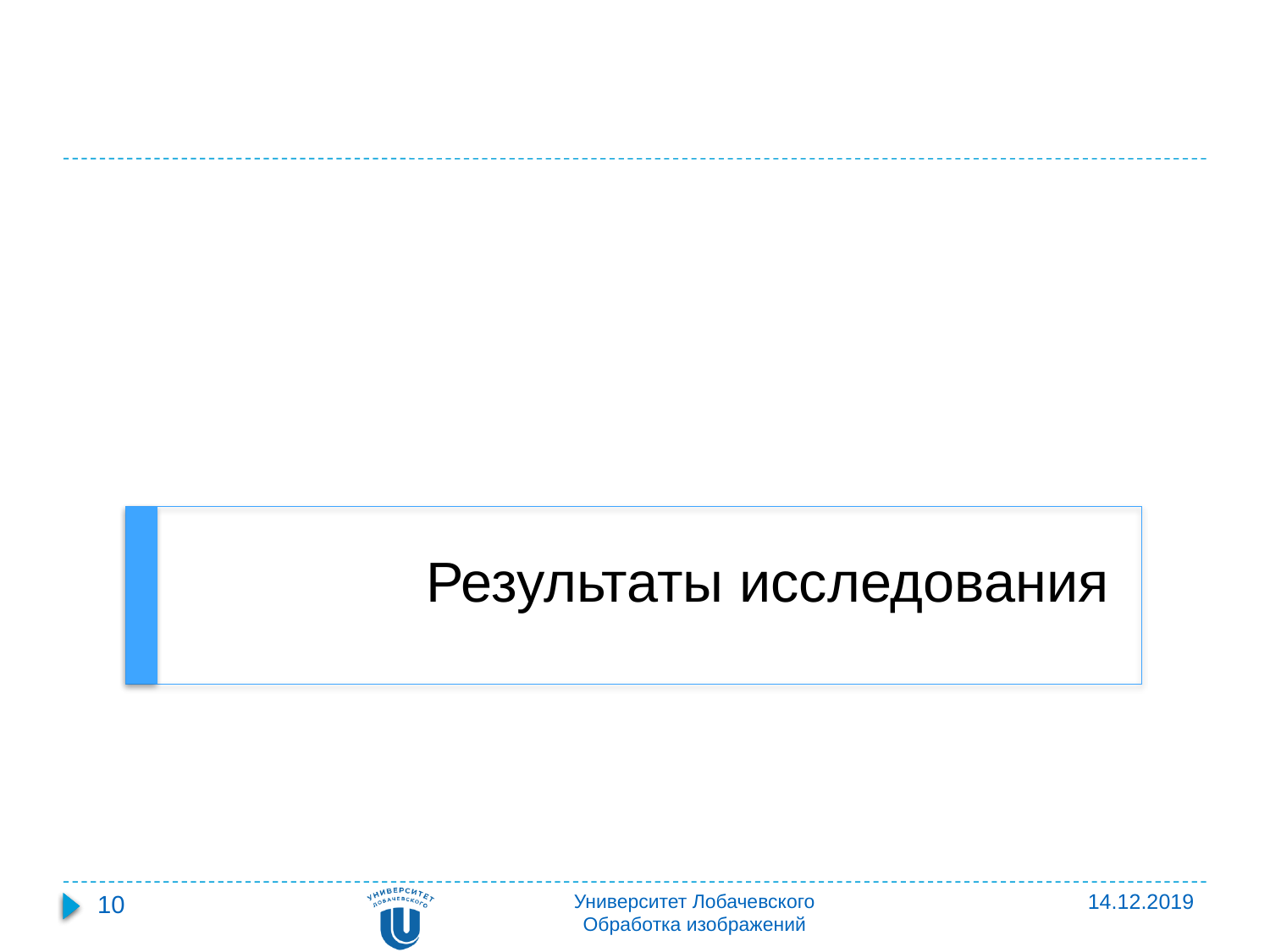

# Результаты исследования
10
Университет Лобачевского
Обработка изображений
14.12.2019